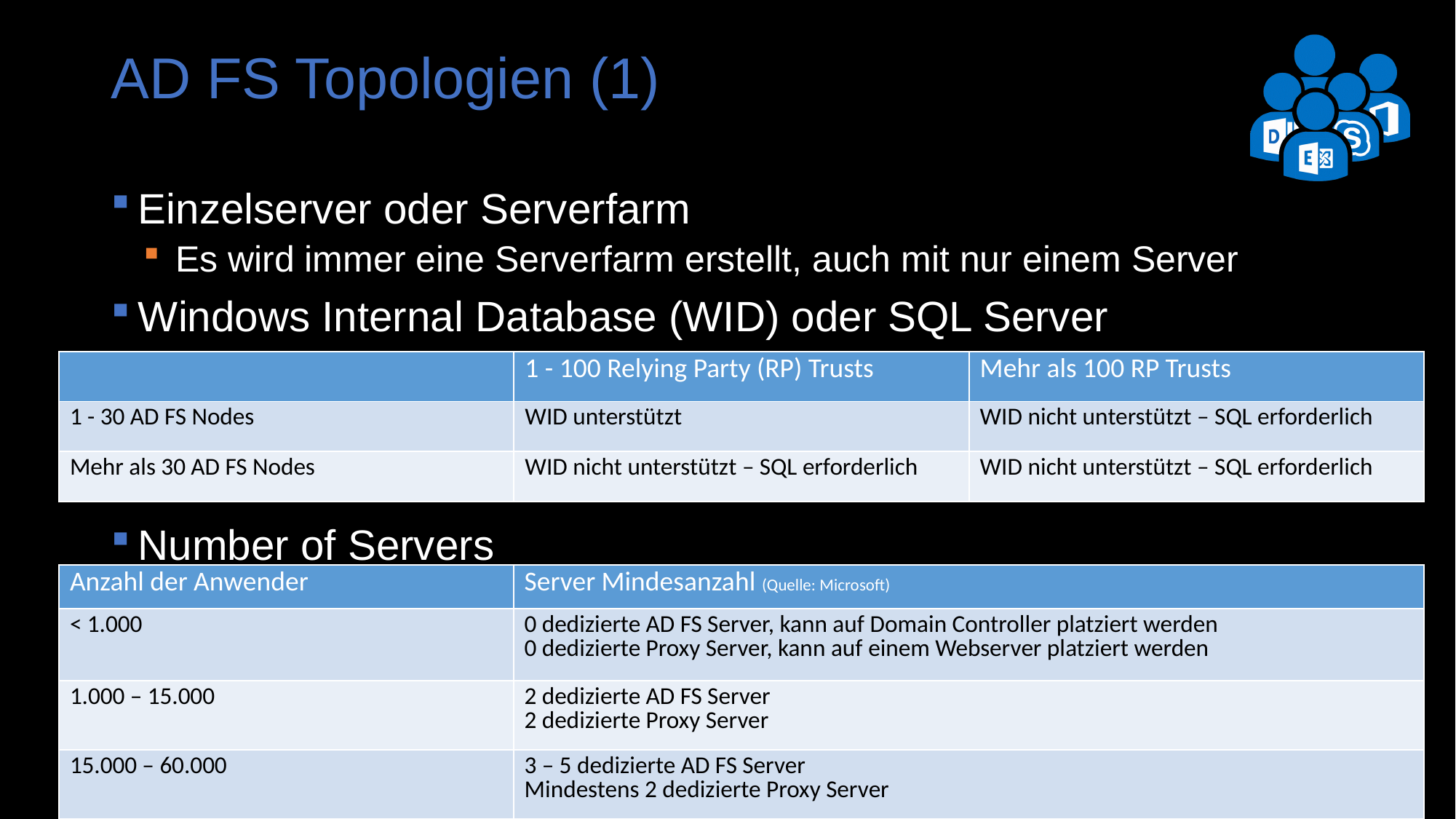

# AD FS Topologien (1)

Einzelserver oder Serverfarm
Es wird immer eine Serverfarm erstellt, auch mit nur einem Server
Windows Internal Database (WID) oder SQL Server

Number of Servers

|  | 1 - 100 Relying Party (RP) Trusts | Mehr als 100 RP Trusts |
| --- | --- | --- |
| 1 - 30 AD FS Nodes | WID unterstützt | WID nicht unterstützt – SQL erforderlich |
| Mehr als 30 AD FS Nodes | WID nicht unterstützt – SQL erforderlich | WID nicht unterstützt – SQL erforderlich |
| Anzahl der Anwender | Server Mindesanzahl (Quelle: Microsoft) |
| --- | --- |
| < 1.000 | 0 dedizierte AD FS Server, kann auf Domain Controller platziert werden 0 dedizierte Proxy Server, kann auf einem Webserver platziert werden |
| 1.000 – 15.000 | 2 dedizierte AD FS Server 2 dedizierte Proxy Server |
| 15.000 – 60.000 | 3 – 5 dedizierte AD FS Server Mindestens 2 dedizierte Proxy Server |